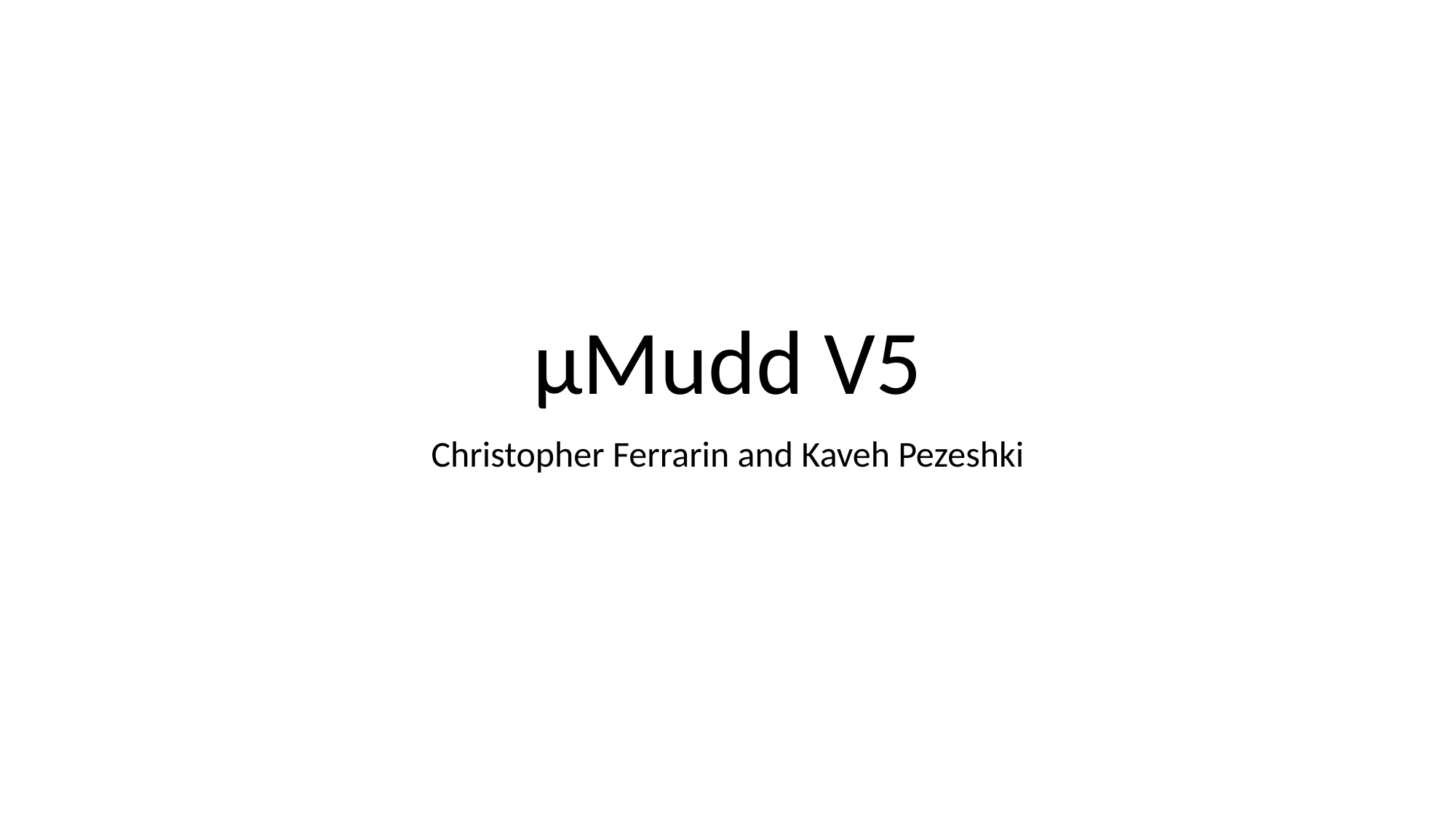

# μMudd V5
Christopher Ferrarin and Kaveh Pezeshki